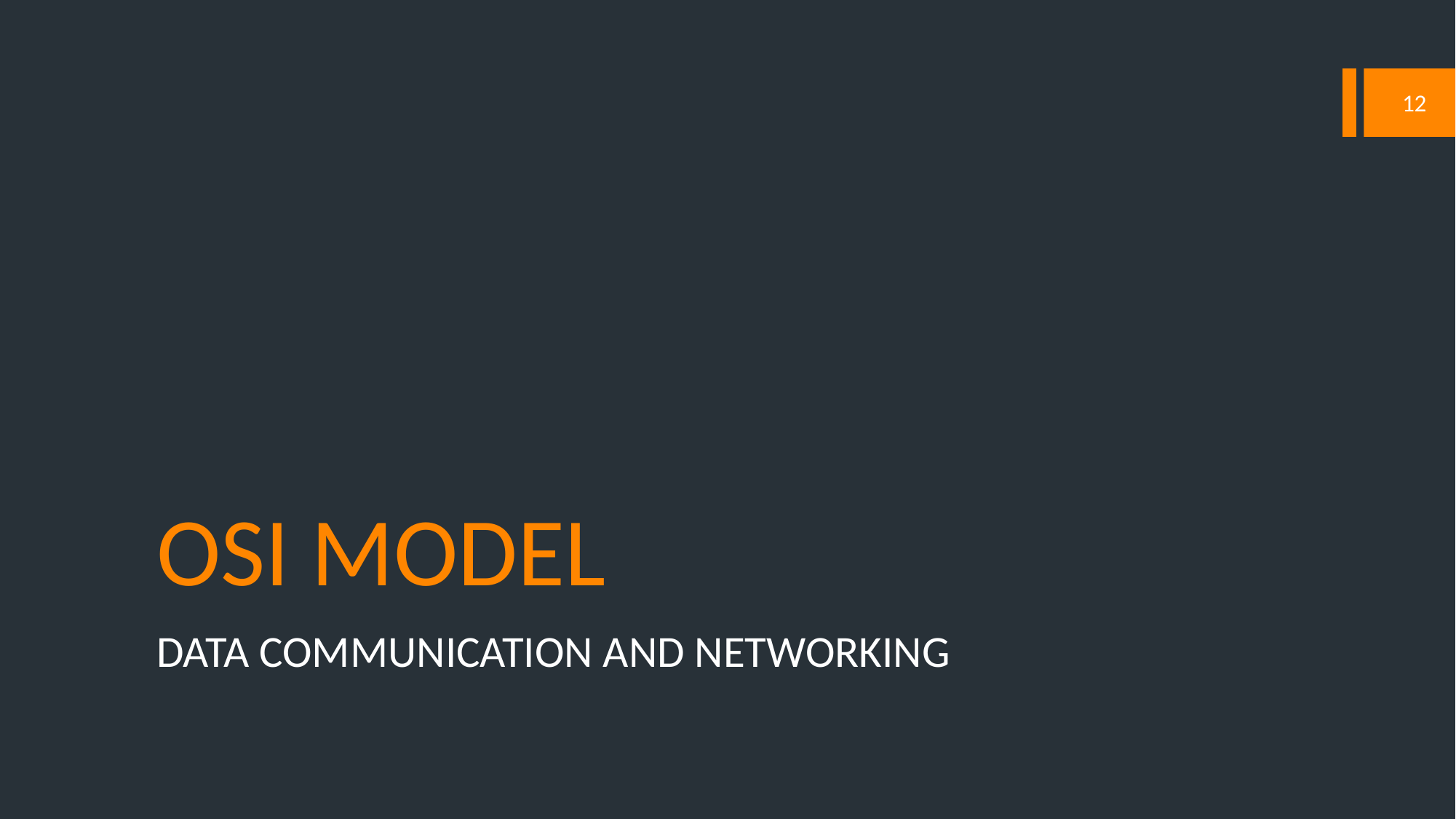

12
# OSI MODEL
DATA COMMUNICATION AND NETWORKING